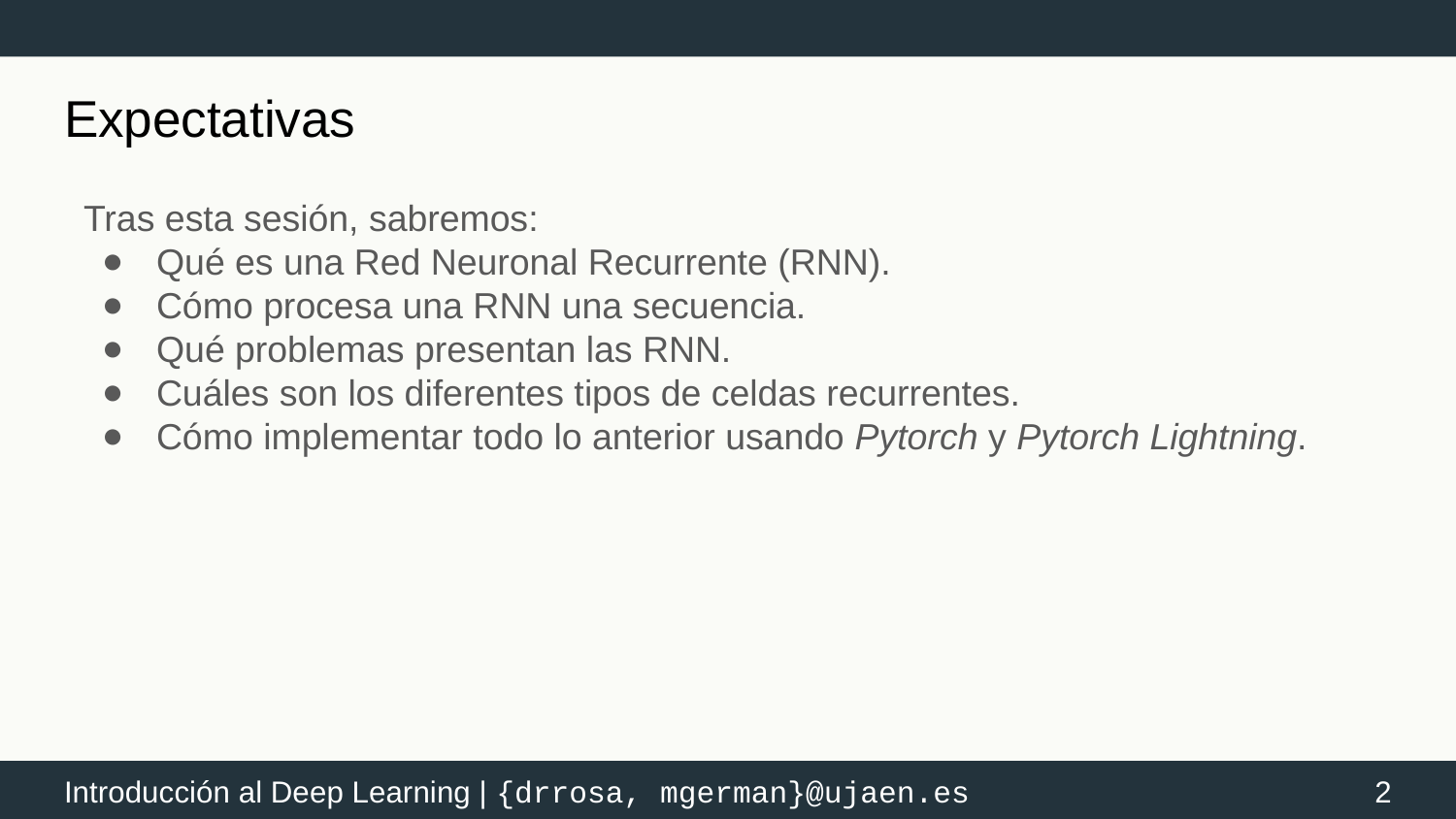

# Expectativas
Tras esta sesión, sabremos:
Qué es una Red Neuronal Recurrente (RNN).
Cómo procesa una RNN una secuencia.
Qué problemas presentan las RNN.
Cuáles son los diferentes tipos de celdas recurrentes.
Cómo implementar todo lo anterior usando Pytorch y Pytorch Lightning.
2